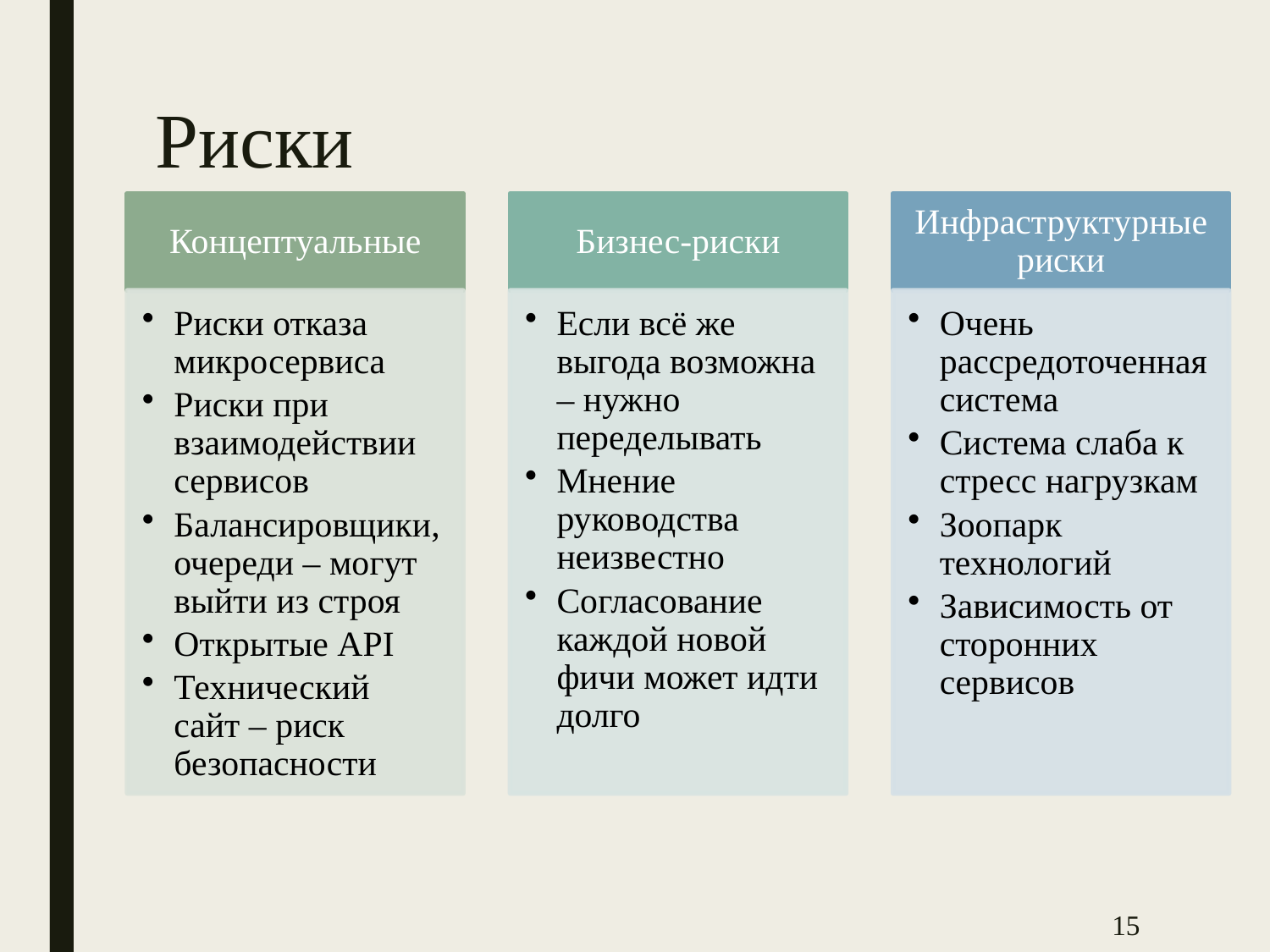

# Риски
Концептуальные
Риски отказа микросервиса
Риски при взаимодействии сервисов
Балансировщики, очереди – могут выйти из строя
Открытые API
Технический сайт – риск безопасности
Бизнес-риски
Если всё же выгода возможна – нужно переделывать
Мнение руководства неизвестно
Согласование каждой новой фичи может идти долго
Инфраструктурные риски
Очень рассредоточенная система
Система слаба к стресс нагрузкам
Зоопарк технологий
Зависимость от сторонних сервисов
15